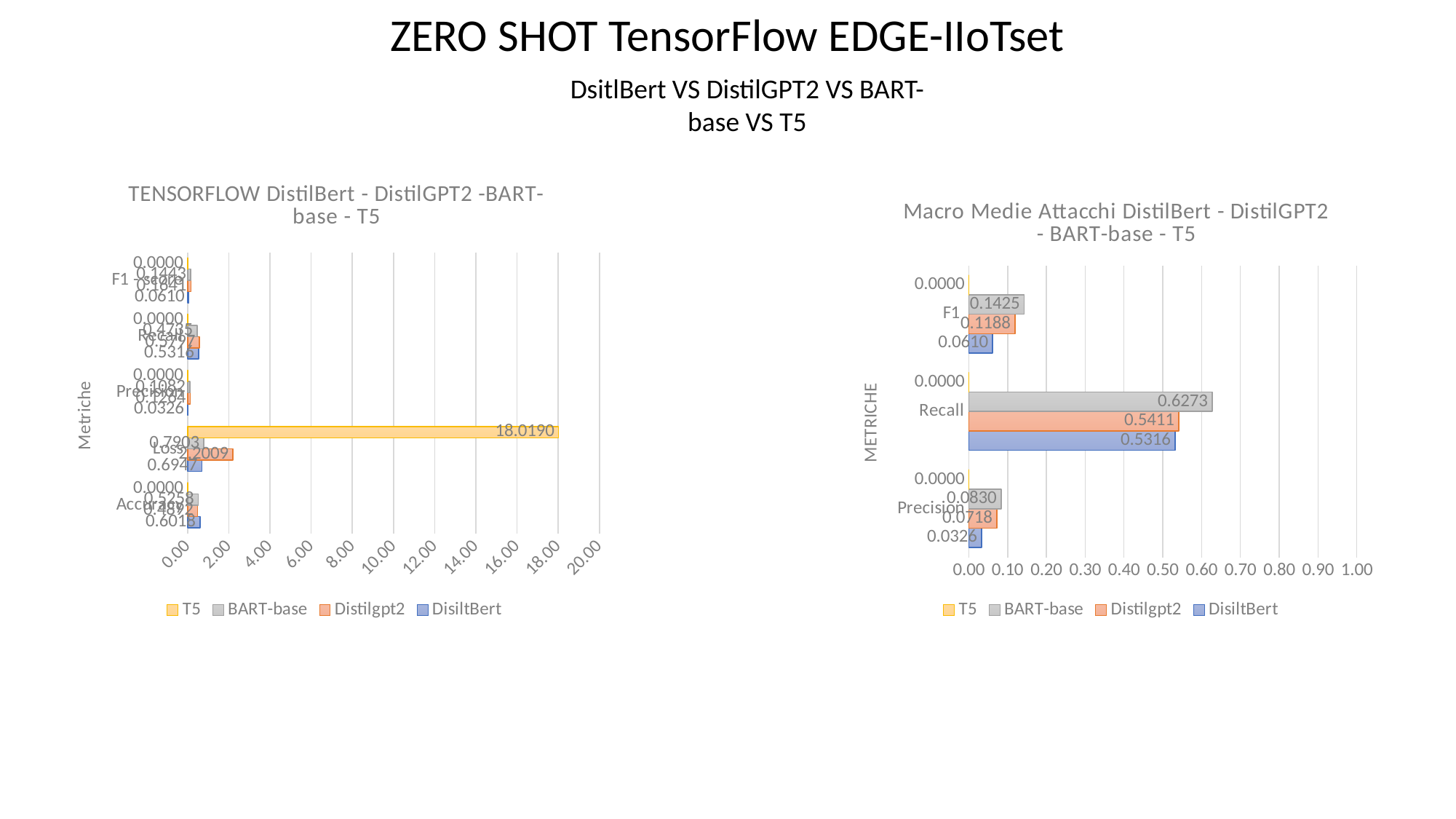

# ZERO SHOT TensorFlow EDGE-IIoTset
DsitlBert VS DistilGPT2 VS BART-base VS T5

### Chart: TENSORFLOW DistilBert - DistilGPT2 -BART-base - T5

| Category | DisiltBert | Distilgpt2 | BART-base | T5 |
|---|---|---|---|---|
| Accuracy | 0.6018 | 0.4892 | 0.5258 | 0.0 |
| Loss | 0.6947 | 2.2009 | 0.7903 | 18.019 |
| Precision | 0.0326 | 0.1264 | 0.1082 | 0.0 |
| Recall | 0.5316 | 0.5797 | 0.4735 | 0.0 |
| F1 - score | 0.061 | 0.1641 | 0.1443 | 0.0 |

### Chart: Macro Medie Attacchi DistilBert - DistilGPT2 - BART-base - T5

| Category | DisiltBert | Distilgpt2 | BART-base | T5 |
|---|---|---|---|---|
| Precision | 0.0326 | 0.0718 | 0.083 | 0.0 |
| Recall | 0.5316 | 0.5411 | 0.6273 | 0.0 |
| F1  | 0.061 | 0.1188 | 0.1425 | 0.0 |